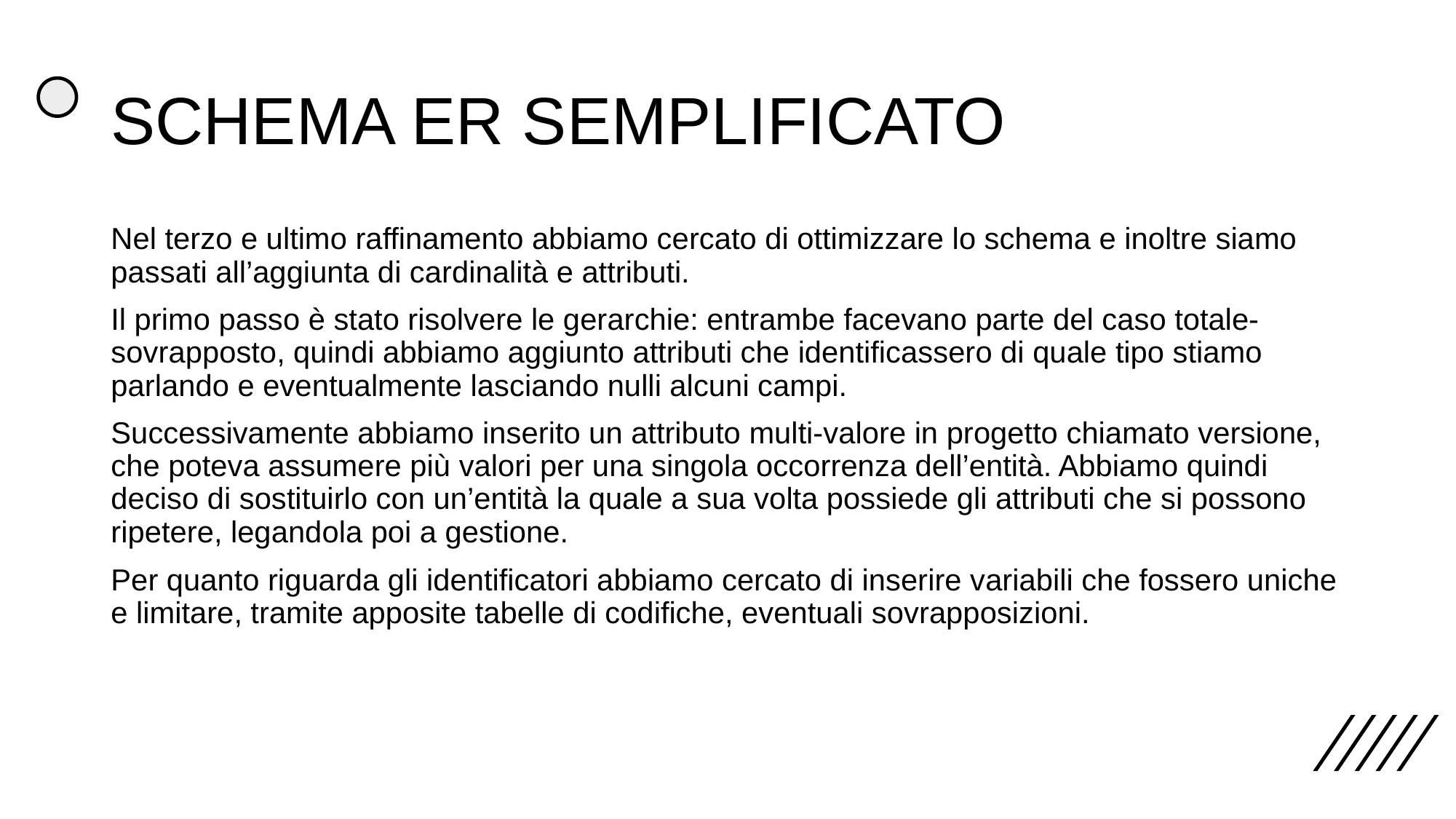

# SCHEMA ER SEMPLIFICATO
Nel terzo e ultimo raffinamento abbiamo cercato di ottimizzare lo schema e inoltre siamo passati all’aggiunta di cardinalità e attributi.
Il primo passo è stato risolvere le gerarchie: entrambe facevano parte del caso totale-sovrapposto, quindi abbiamo aggiunto attributi che identificassero di quale tipo stiamo parlando e eventualmente lasciando nulli alcuni campi.
Successivamente abbiamo inserito un attributo multi-valore in progetto chiamato versione, che poteva assumere più valori per una singola occorrenza dell’entità. Abbiamo quindi deciso di sostituirlo con un’entità la quale a sua volta possiede gli attributi che si possono ripetere, legandola poi a gestione.
Per quanto riguarda gli identificatori abbiamo cercato di inserire variabili che fossero uniche e limitare, tramite apposite tabelle di codifiche, eventuali sovrapposizioni.